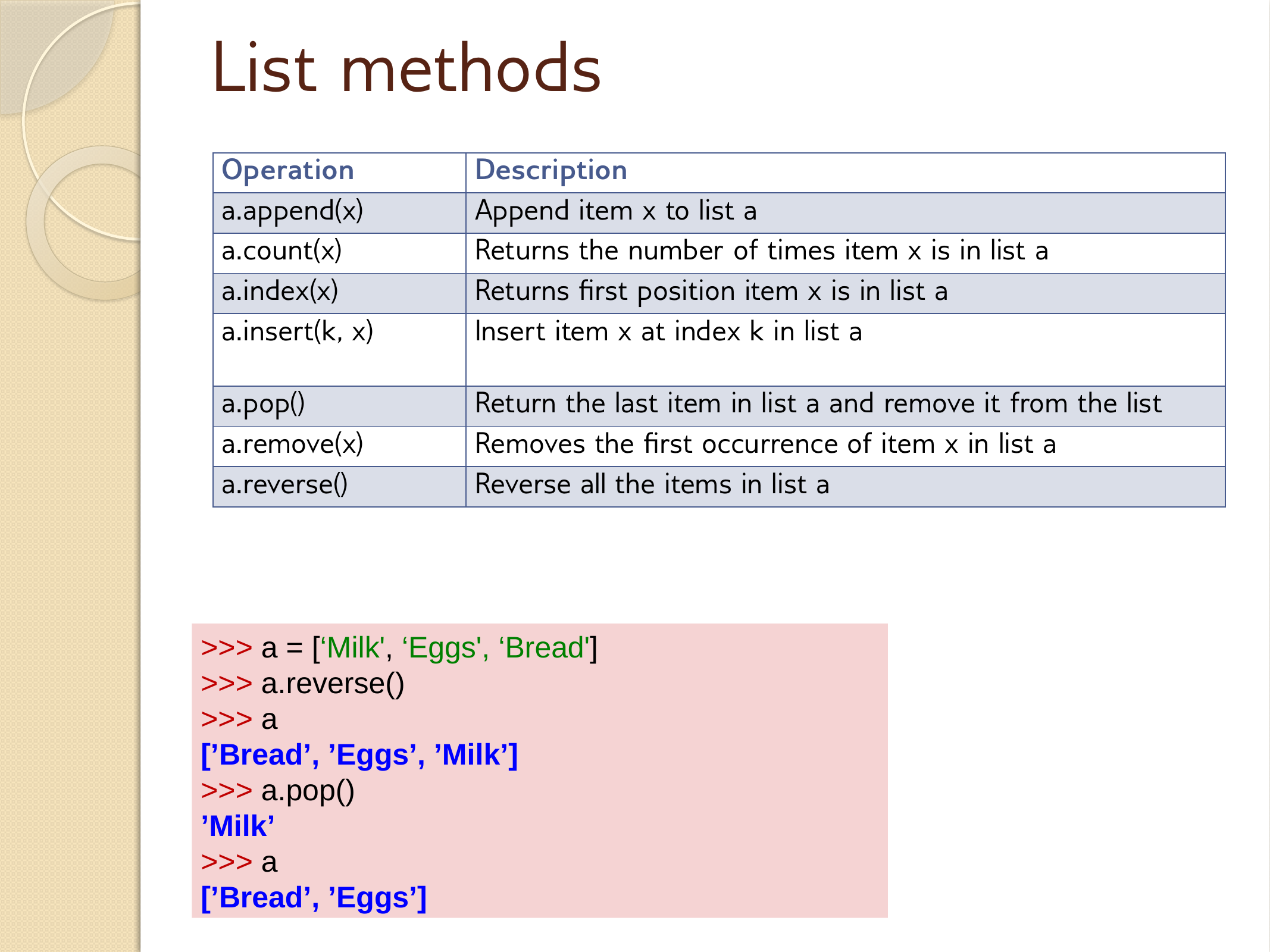

# List methods
| Operation | Description |
| --- | --- |
| a.append(x) | Append item x to list a |
| a.count(x) | Returns the number of times item x is in list a |
| a.index(x) | Returns first position item x is in list a |
| a.insert(k, x) | Insert item x at index k in list a |
| a.pop() | Return the last item in list a and remove it from the list |
| a.remove(x) | Removes the first occurrence of item x in list a |
| a.reverse() | Reverse all the items in list a |
>>> a = [‘Milk', ‘Eggs', ‘Bread']
>>> a.reverse()
>>> a
[’Bread’, ’Eggs’, ’Milk’]
>>> a.pop()
’Milk’
>>> a
[’Bread’, ’Eggs’]